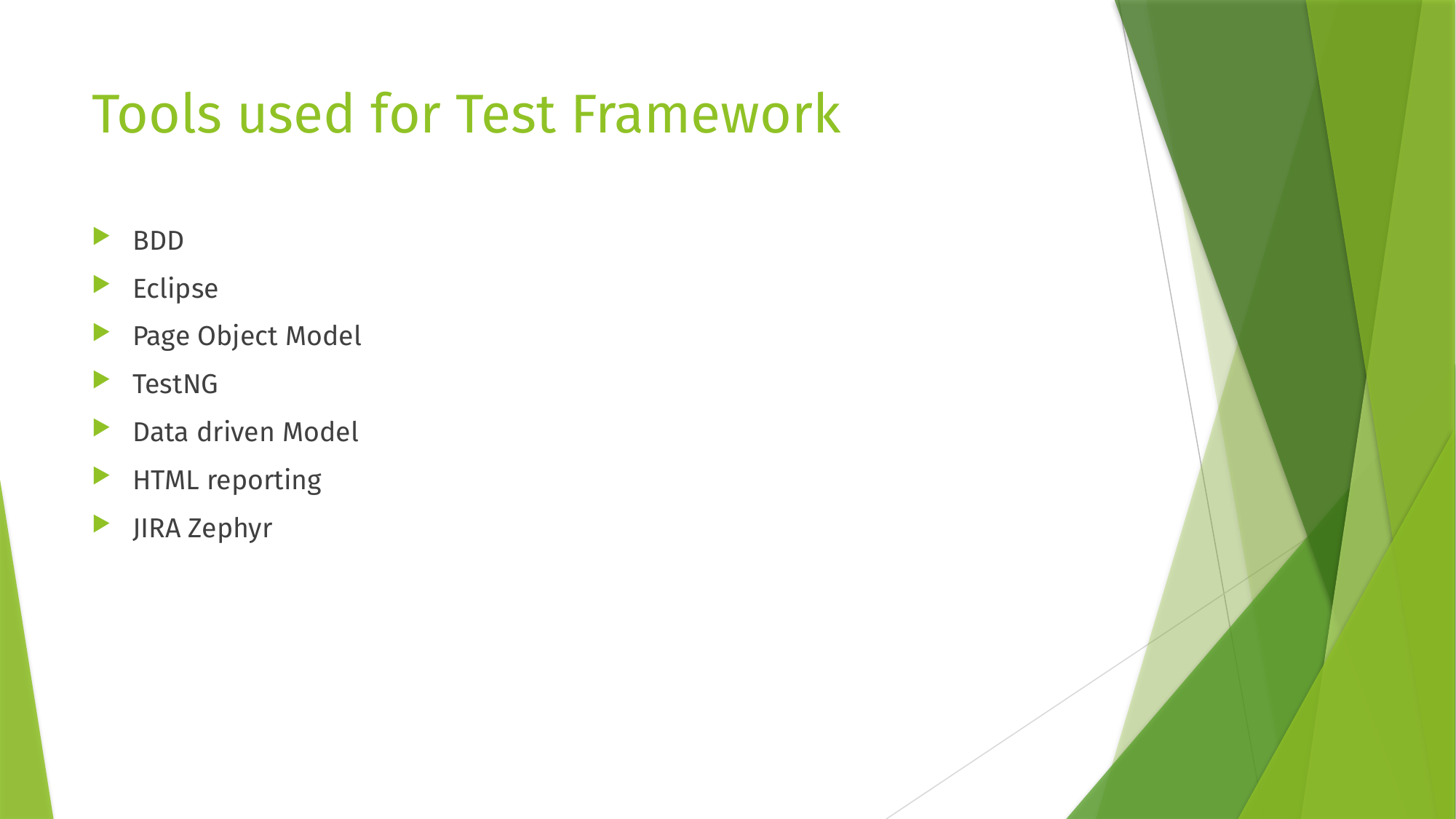

# Tools used for Test Framework
BDD
Eclipse
Page Object Model
TestNG
Data driven Model
HTML reporting
JIRA Zephyr